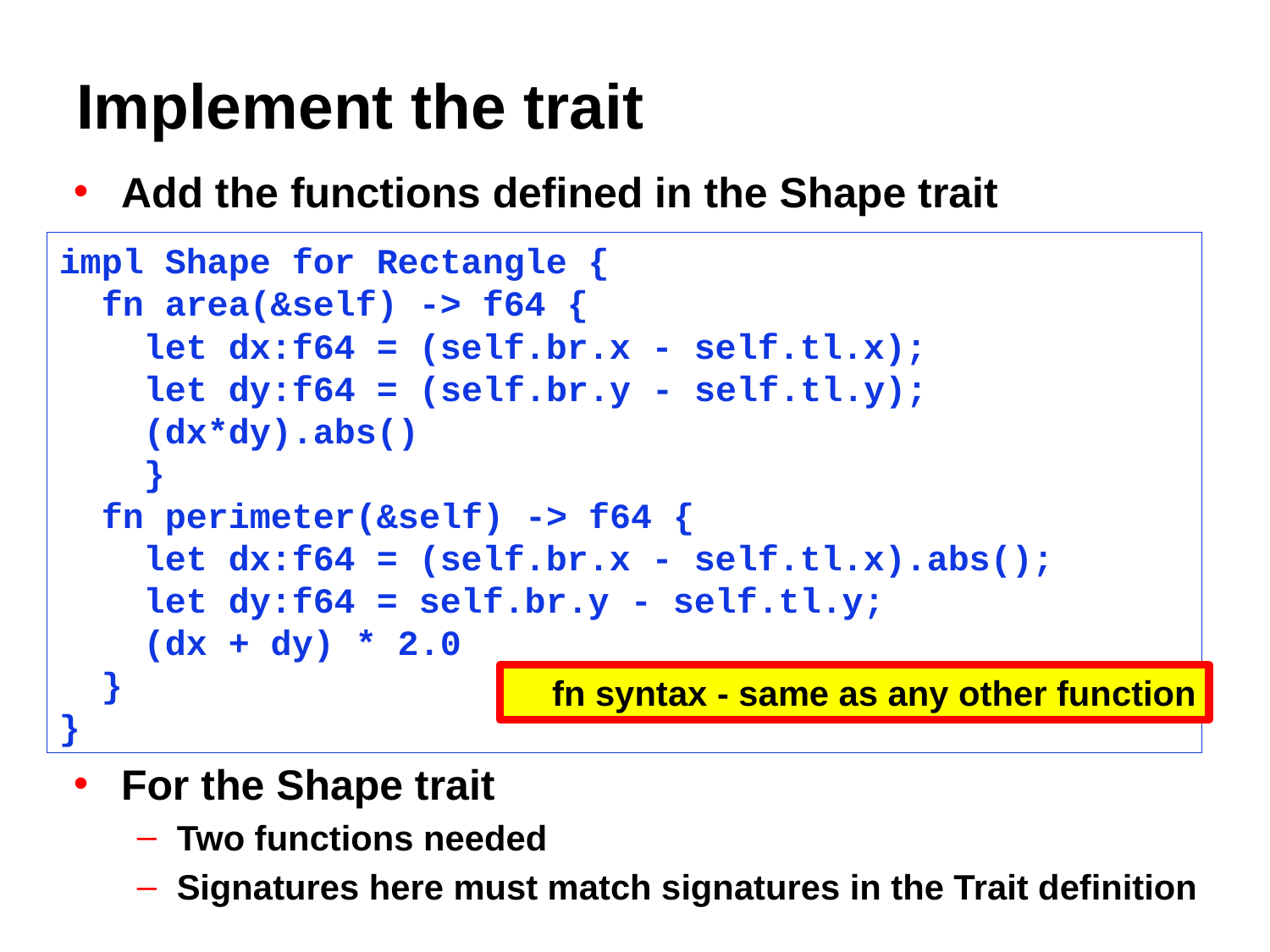

# Implement the trait
Add the functions defined in the Shape trait

For the Shape trait
Two functions needed
Signatures here must match signatures in the Trait definition

impl Shape for Rectangle {
  fn area(&self) -> f64 {
    let dx:f64 = (self.br.x - self.tl.x);
    let dy:f64 = (self.br.y - self.tl.y);
    (dx*dy).abs()
    }
  fn perimeter(&self) -> f64 {
    let dx:f64 = (self.br.x - self.tl.x).abs();
    let dy:f64 = self.br.y - self.tl.y;
    (dx + dy) * 2.0
  }
}
fn syntax - same as any other function